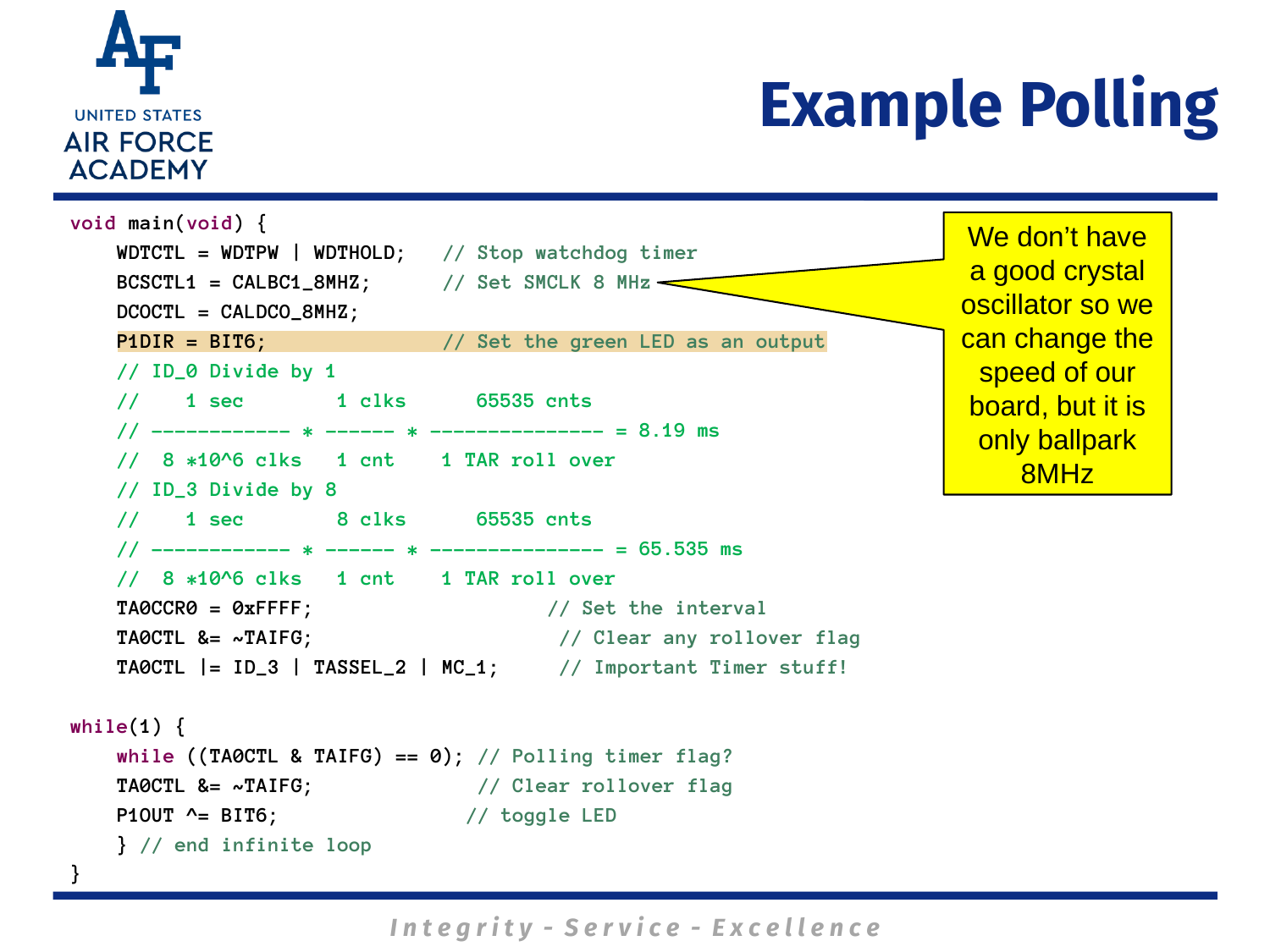

# Example Polling
void main(void) {
    WDTCTL = WDTPW | WDTHOLD;   // Stop watchdog timer
    BCSCTL1 = CALBC1_8MHZ;      // Set SMCLK 8 MHz
    DCOCTL = CALDCO_8MHZ;
    P1DIR = BIT6;               // Set the green LED as an output
    // ID_0 Divide by 1
    //    1 sec        1 clks      65535 cnts
    // ------------ * ------ * --------------- = 8.19 ms
    //  8 *10^6 clks   1 cnt    1 TAR roll over
    // ID_3 Divide by 8
    //    1 sec        8 clks      65535 cnts
    // ------------ * ------ * --------------- = 65.535 ms
    //  8 *10^6 clks   1 cnt    1 TAR roll over
    TA0CCR0 = 0xFFFF;                    // Set the interval
    TA0CTL &= ~TAIFG;                     // Clear any rollover flag
    TA0CTL |= ID_3 | TASSEL_2 | MC_1;     // Important Timer stuff!

while(1) {
    while ((TA0CTL & TAIFG) == 0); // Polling timer flag?
    TA0CTL &= ~TAIFG;              // Clear rollover flag
    P1OUT ^= BIT6;                // toggle LED
    } // end infinite loop
}
We don’t have a good crystal oscillator so we can change the speed of our board, but it is only ballpark 8MHz